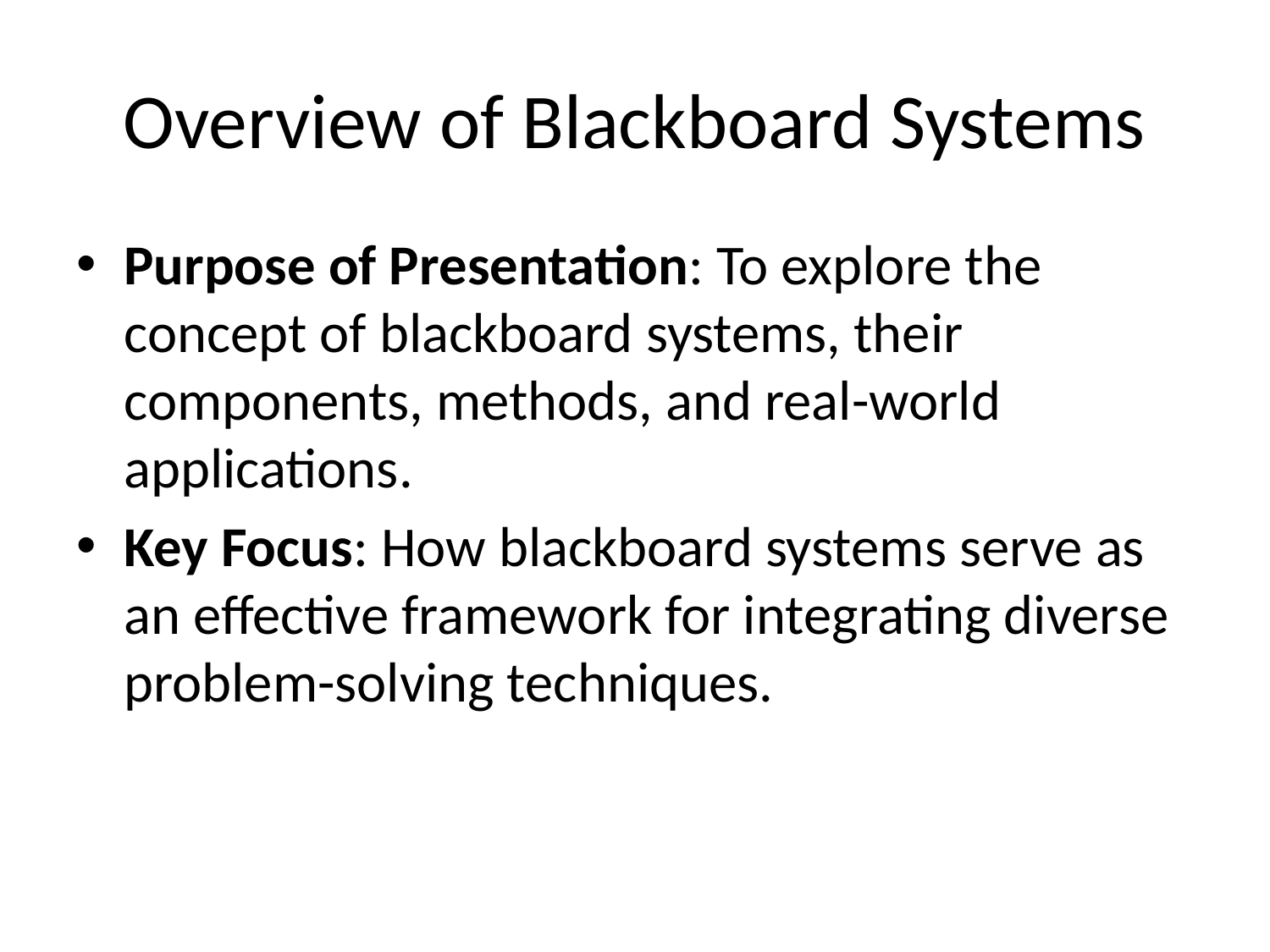

# Overview of Blackboard Systems
Purpose of Presentation: To explore the concept of blackboard systems, their components, methods, and real-world applications.
Key Focus: How blackboard systems serve as an effective framework for integrating diverse problem-solving techniques.